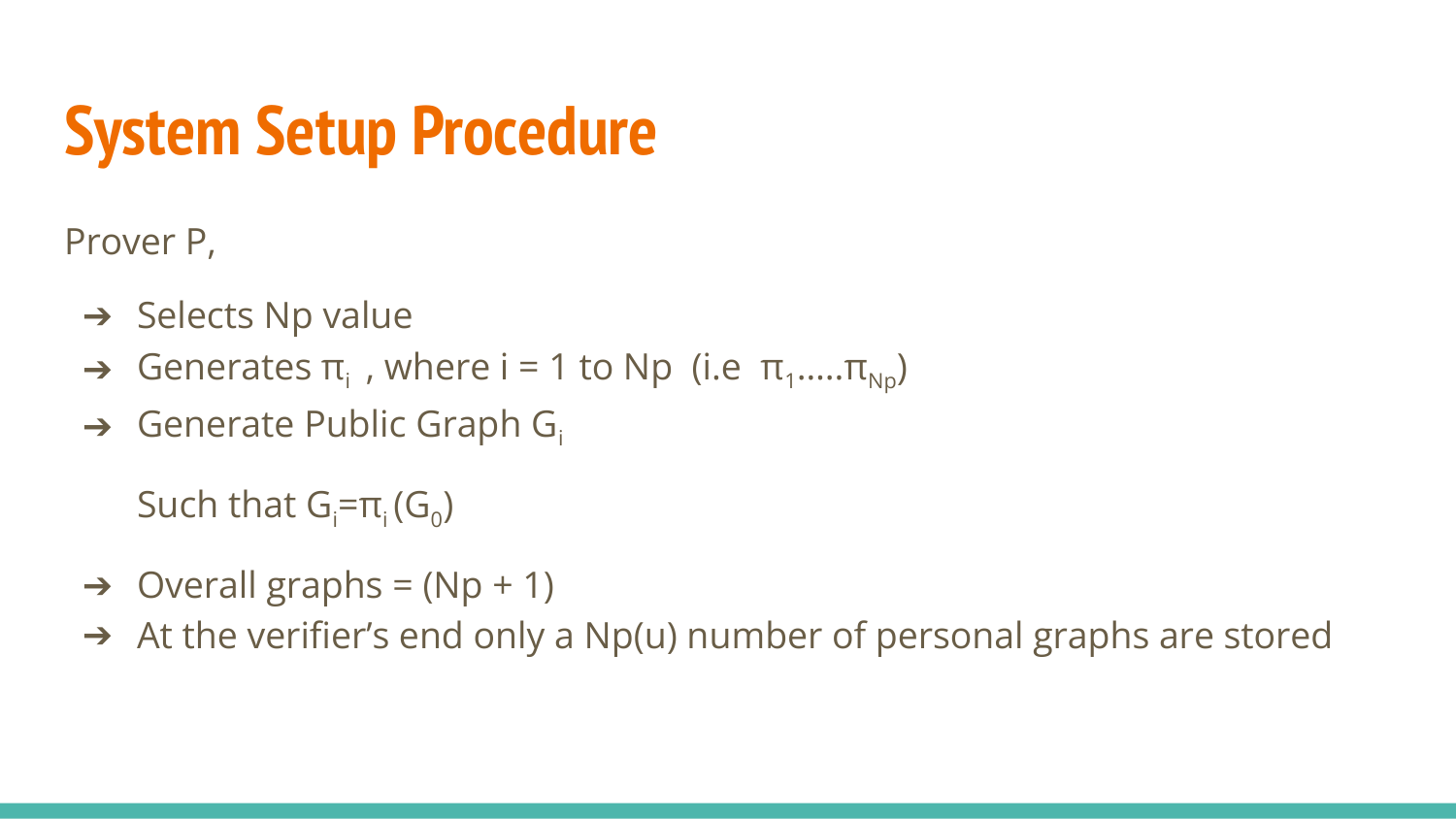

# System Setup Procedure
Prover P,
Selects Np value
Generates πi  , where i = 1 to Np  (i.e  π1…..πNp)
Generate Public Graph Gi
Such that Gi=πi (G0)
Overall graphs = (Np + 1)
At the verifier’s end only a Np(u) number of personal graphs are stored